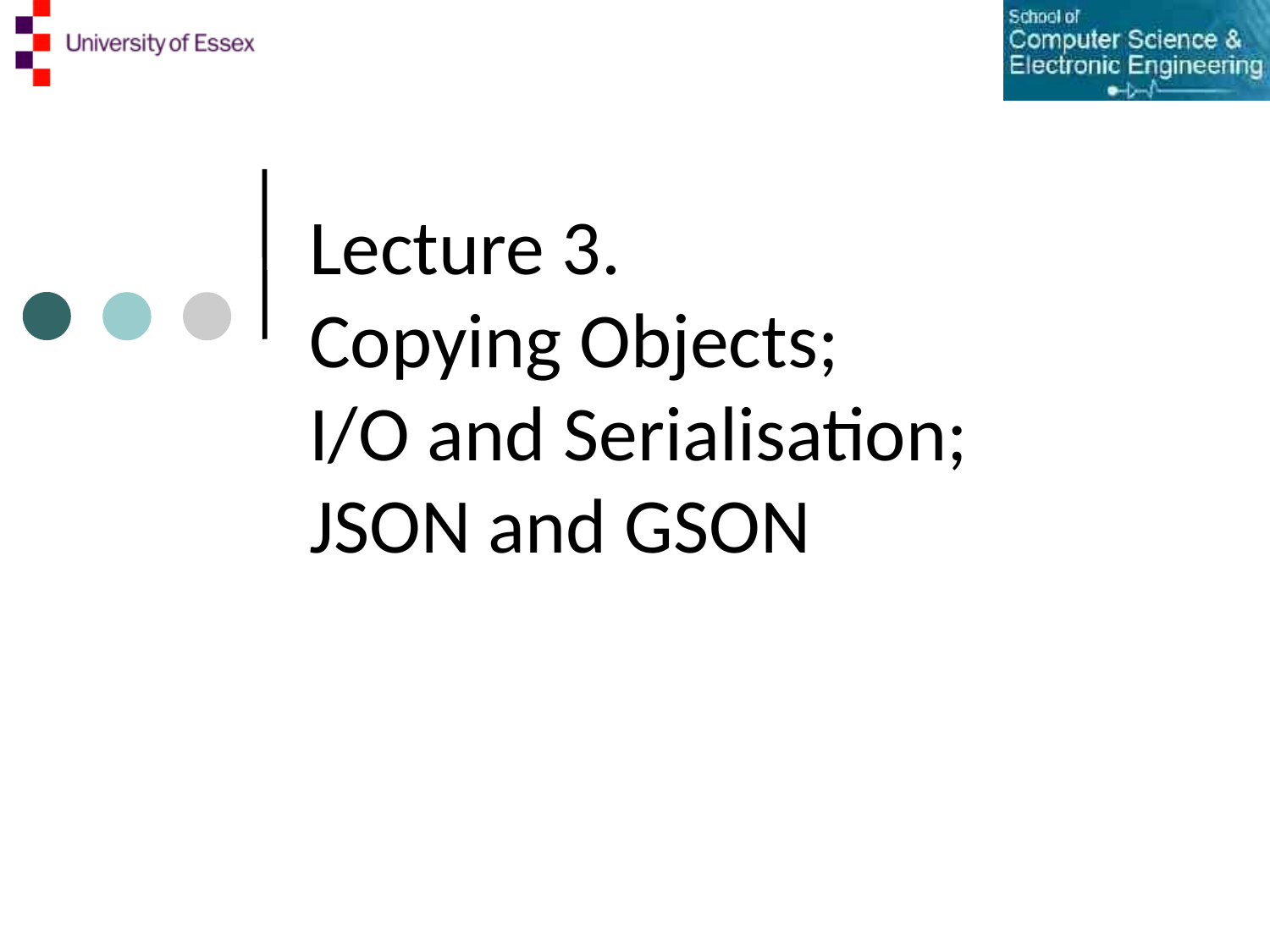

# Lecture 3. Copying Objects; I/O and Serialisation; JSON and GSON